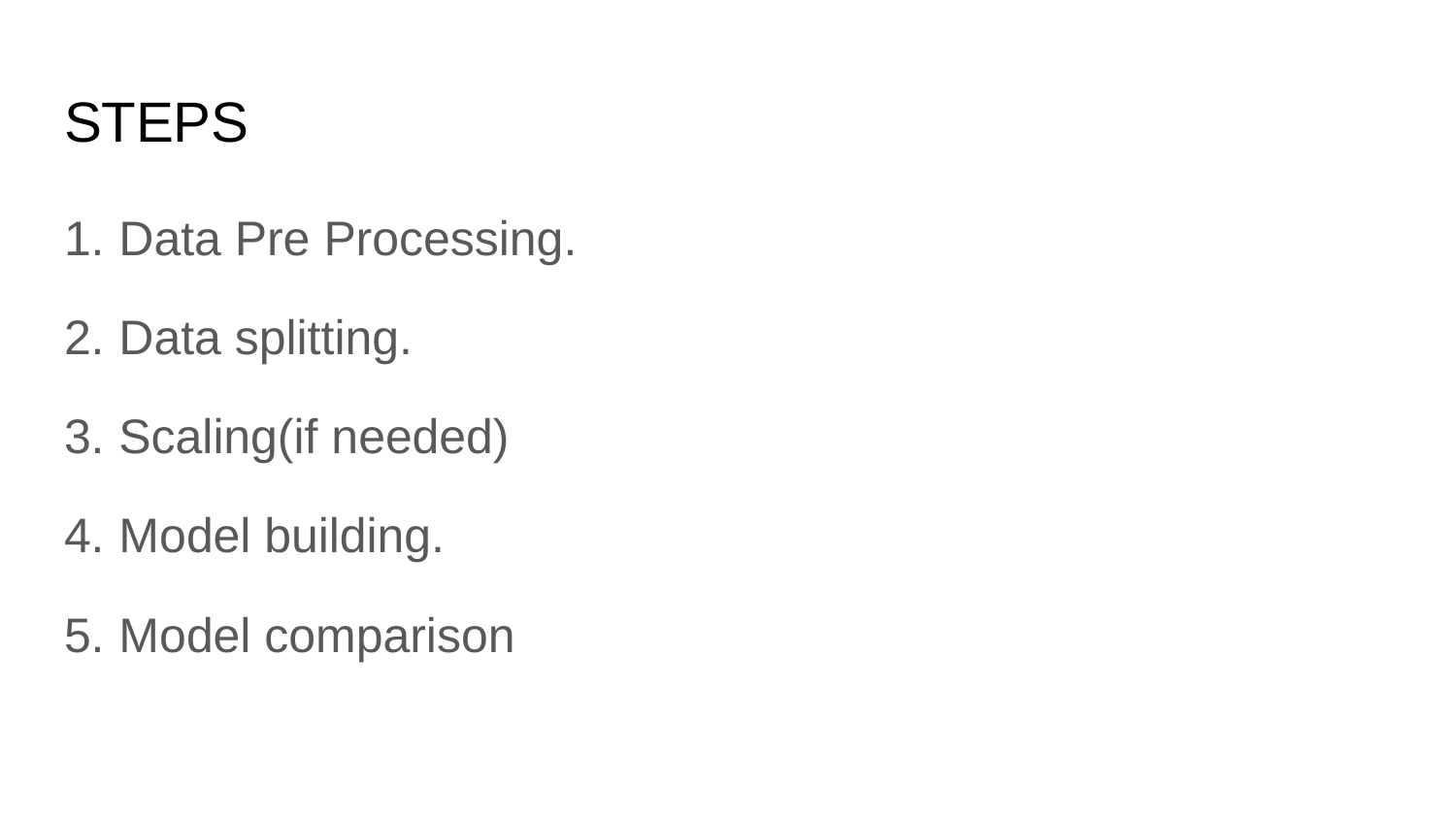

# STEPS
Data Pre Processing.
Data splitting.
Scaling(if needed)
Model building.
Model comparison